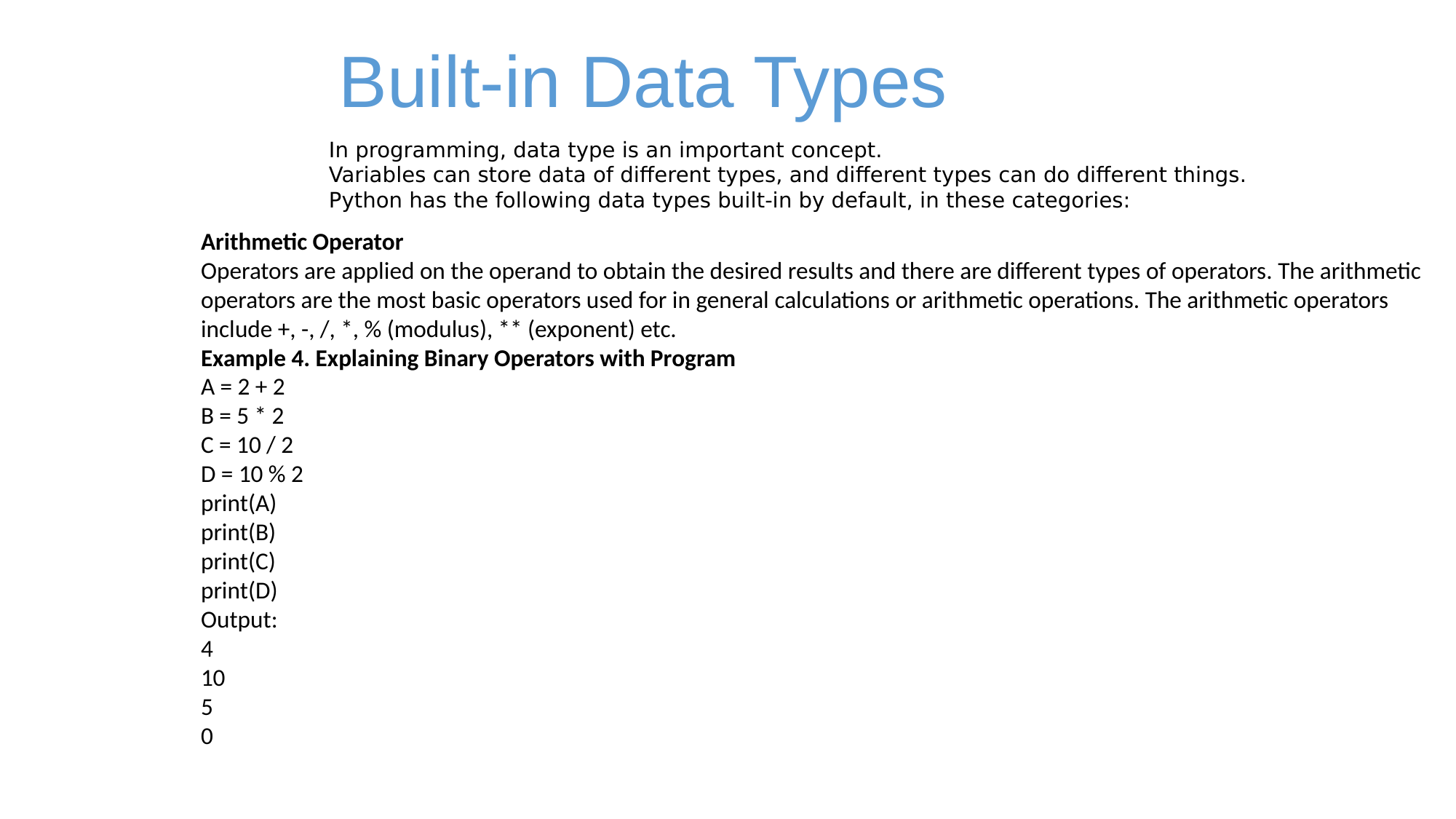

Built-in Data Types
In programming, data type is an important concept.
Variables can store data of different types, and different types can do different things.
Python has the following data types built-in by default, in these categories:
Arithmetic Operator
Operators are applied on the operand to obtain the desired results and there are different types of operators. The arithmetic operators are the most basic operators used for in general calculations or arithmetic operations. The arithmetic operators include +, -, /, *, % (modulus), ** (exponent) etc.
Example 4. Explaining Binary Operators with Program
A = 2 + 2
B = 5 * 2
C = 10 / 2
D = 10 % 2
print(A)
print(B)
print(C)
print(D)
Output:
4
10
5
0